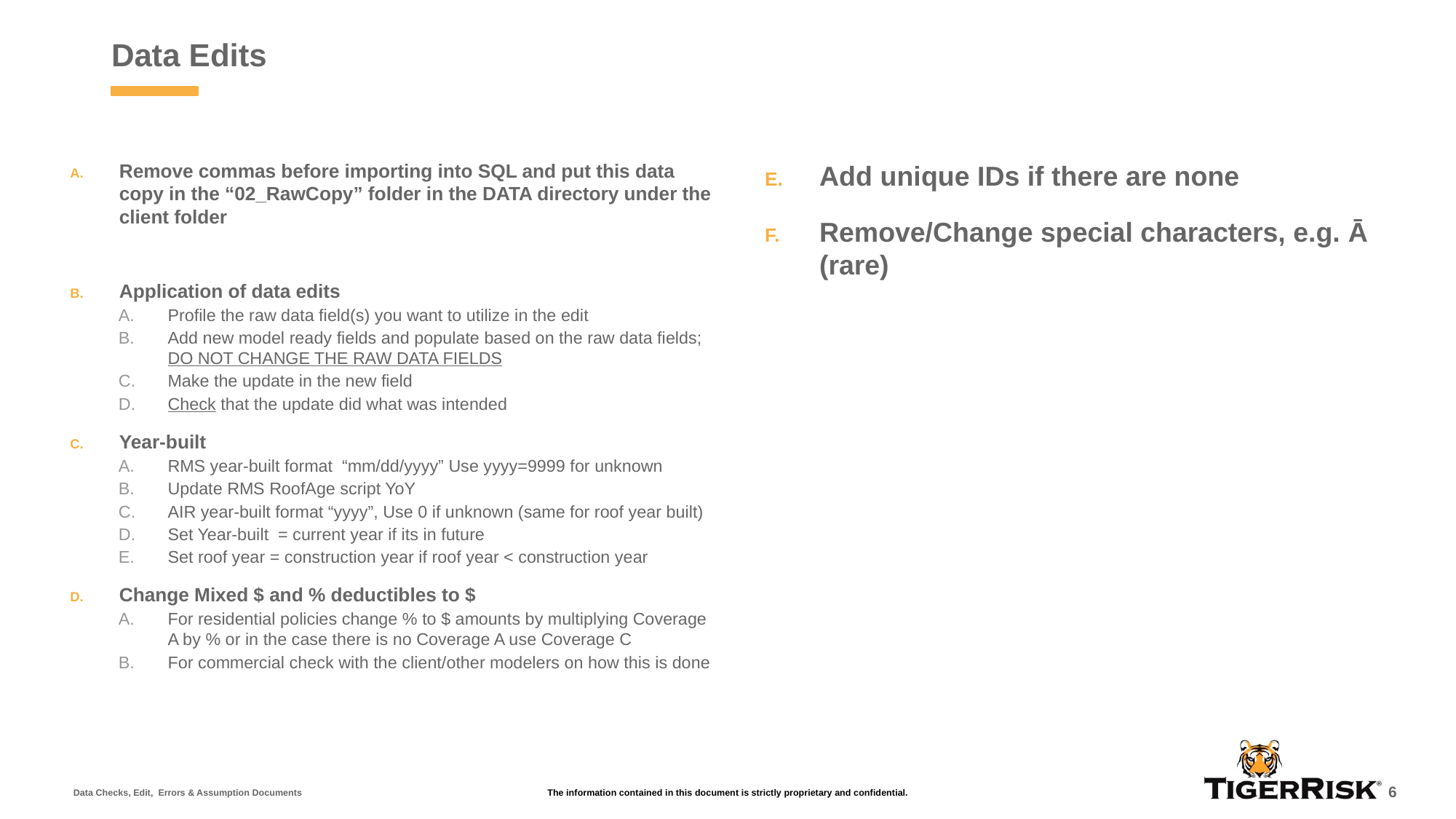

# Data Edits
Add unique IDs if there are none
Remove/Change special characters, e.g. Ᾱ (rare)

Remove commas before importing into SQL and put this data copy in the “02_RawCopy” folder in the DATA directory under the client folder

Application of data edits
Profile the raw data field(s) you want to utilize in the edit
Add new model ready fields and populate based on the raw data fields; DO NOT CHANGE THE RAW DATA FIELDS
Make the update in the new field
Check that the update did what was intended
Year-built
RMS year-built format  “mm/dd/yyyy” Use yyyy=9999 for unknown
Update RMS RoofAge script YoY
AIR year-built format “yyyy”, Use 0 if unknown (same for roof year built)
Set Year-built  = current year if its in future
Set roof year = construction year if roof year < construction year
Change Mixed $ and % deductibles to $
For residential policies change % to $ amounts by multiplying Coverage A by % or in the case there is no Coverage A use Coverage C
For commercial check with the client/other modelers on how this is done